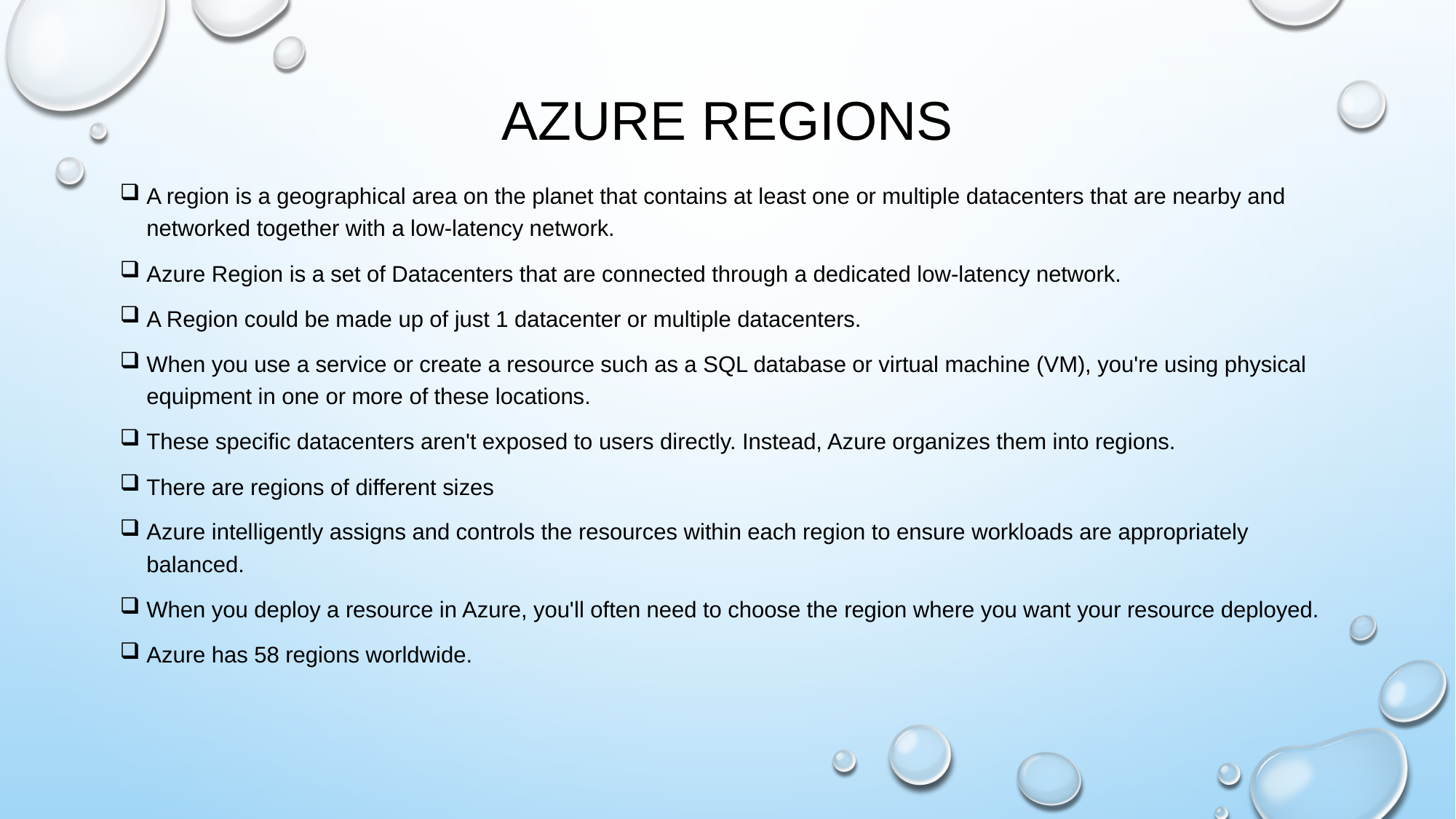

# Azure regions
A region is a geographical area on the planet that contains at least one or multiple datacenters that are nearby and networked together with a low-latency network.
Azure Region is a set of Datacenters that are connected through a dedicated low-latency network.
A Region could be made up of just 1 datacenter or multiple datacenters.
When you use a service or create a resource such as a SQL database or virtual machine (VM), you're using physical equipment in one or more of these locations.
These specific datacenters aren't exposed to users directly. Instead, Azure organizes them into regions.
There are regions of different sizes
Azure intelligently assigns and controls the resources within each region to ensure workloads are appropriately balanced.
When you deploy a resource in Azure, you'll often need to choose the region where you want your resource deployed.
Azure has 58 regions worldwide.